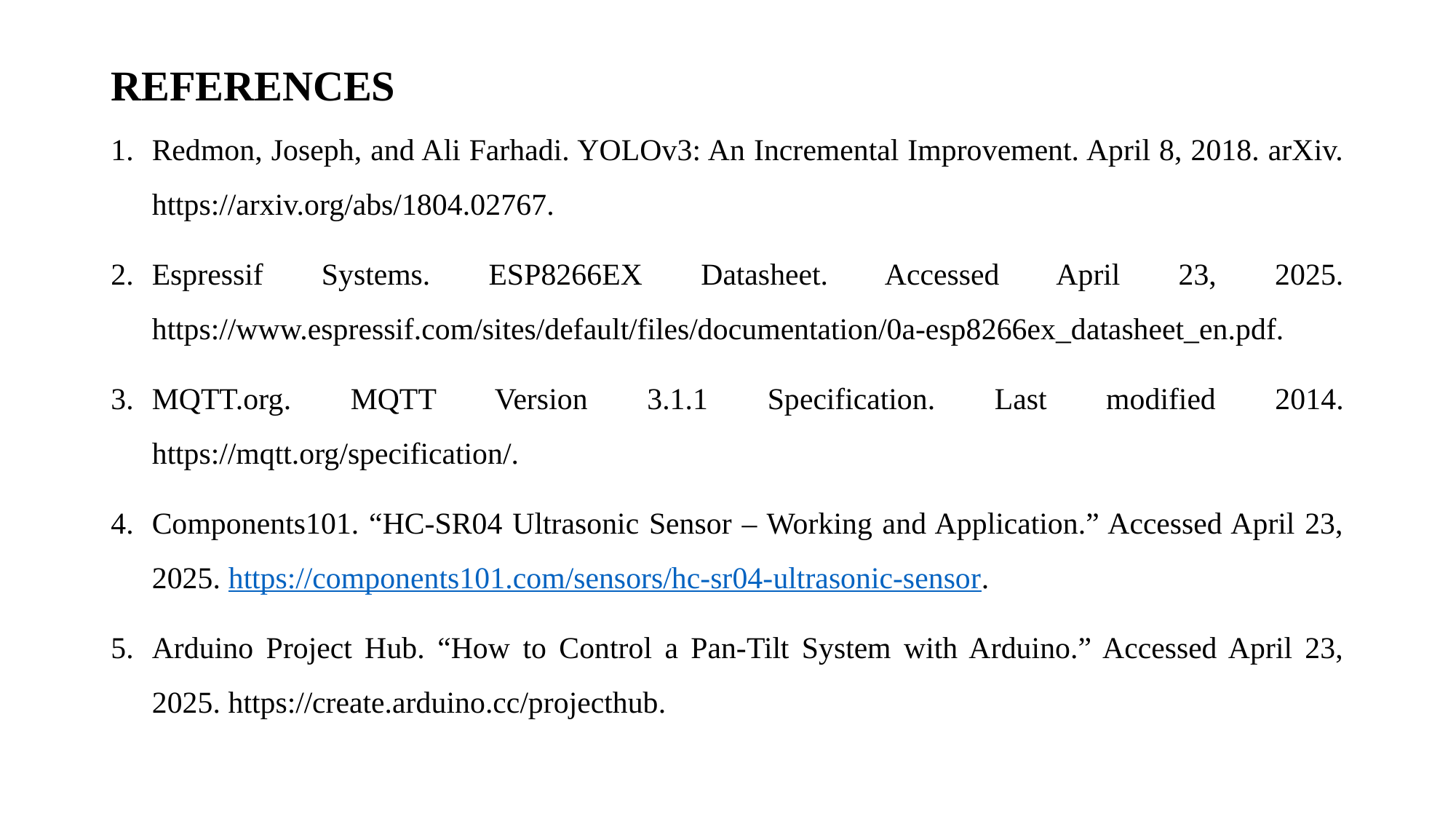

# REFERENCES
Redmon, Joseph, and Ali Farhadi. YOLOv3: An Incremental Improvement. April 8, 2018. arXiv. https://arxiv.org/abs/1804.02767.
Espressif Systems. ESP8266EX Datasheet. Accessed April 23, 2025. https://www.espressif.com/sites/default/files/documentation/0a-esp8266ex_datasheet_en.pdf.
MQTT.org. MQTT Version 3.1.1 Specification. Last modified 2014. https://mqtt.org/specification/.
Components101. “HC-SR04 Ultrasonic Sensor – Working and Application.” Accessed April 23, 2025. https://components101.com/sensors/hc-sr04-ultrasonic-sensor.
Arduino Project Hub. “How to Control a Pan-Tilt System with Arduino.” Accessed April 23, 2025. https://create.arduino.cc/projecthub.